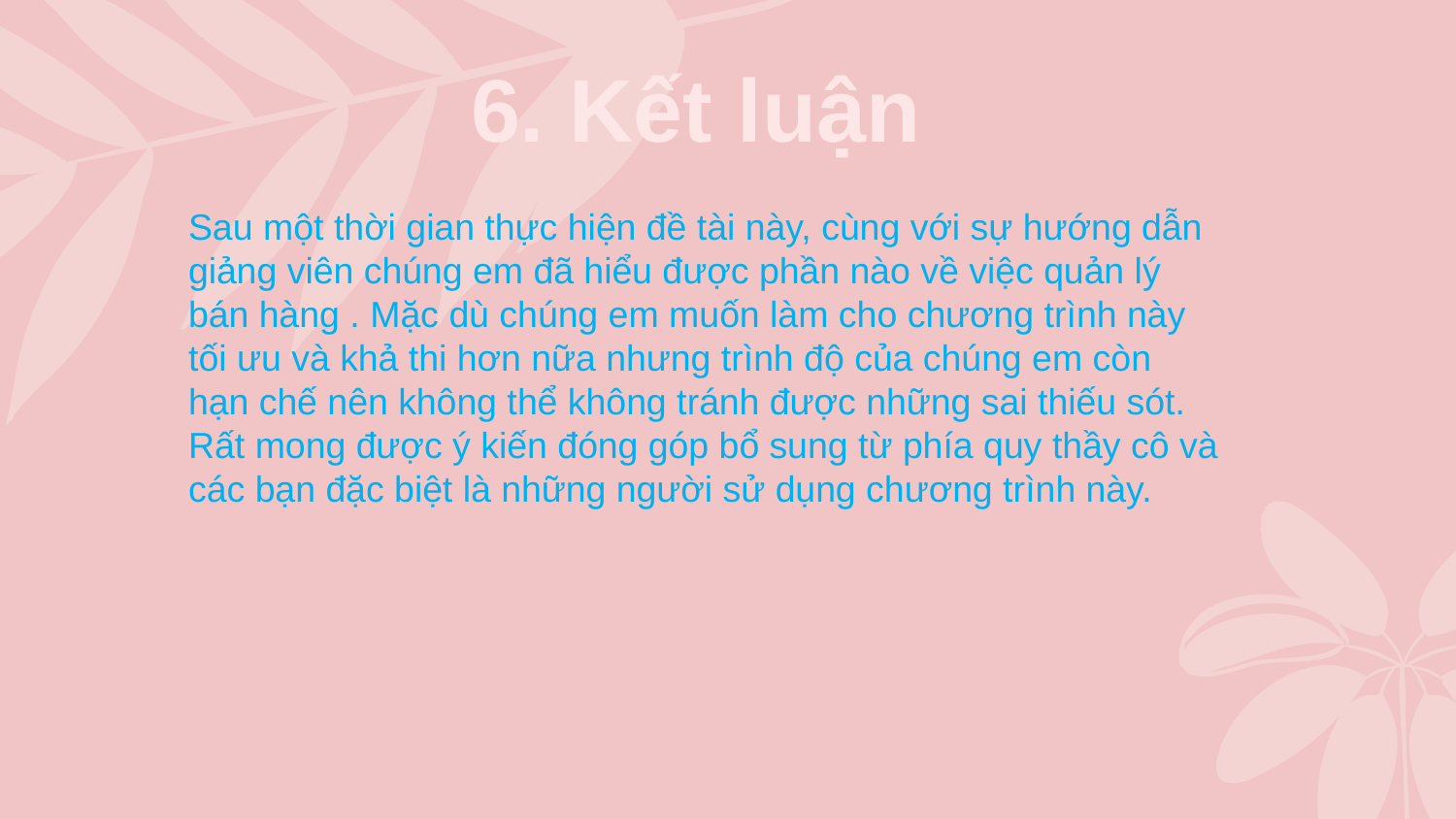

# 6. Kết luận
Sau một thời gian thực hiện đề tài này, cùng với sự hướng dẫn giảng viên chúng em đã hiểu được phần nào về việc quản lý bán hàng . Mặc dù chúng em muốn làm cho chương trình này tối ưu và khả thi hơn nữa nhưng trình độ của chúng em còn hạn chế nên không thể không tránh được những sai thiếu sót. Rất mong được ý kiến đóng góp bổ sung từ phía quy thầy cô và các bạn đặc biệt là những người sử dụng chương trình này.